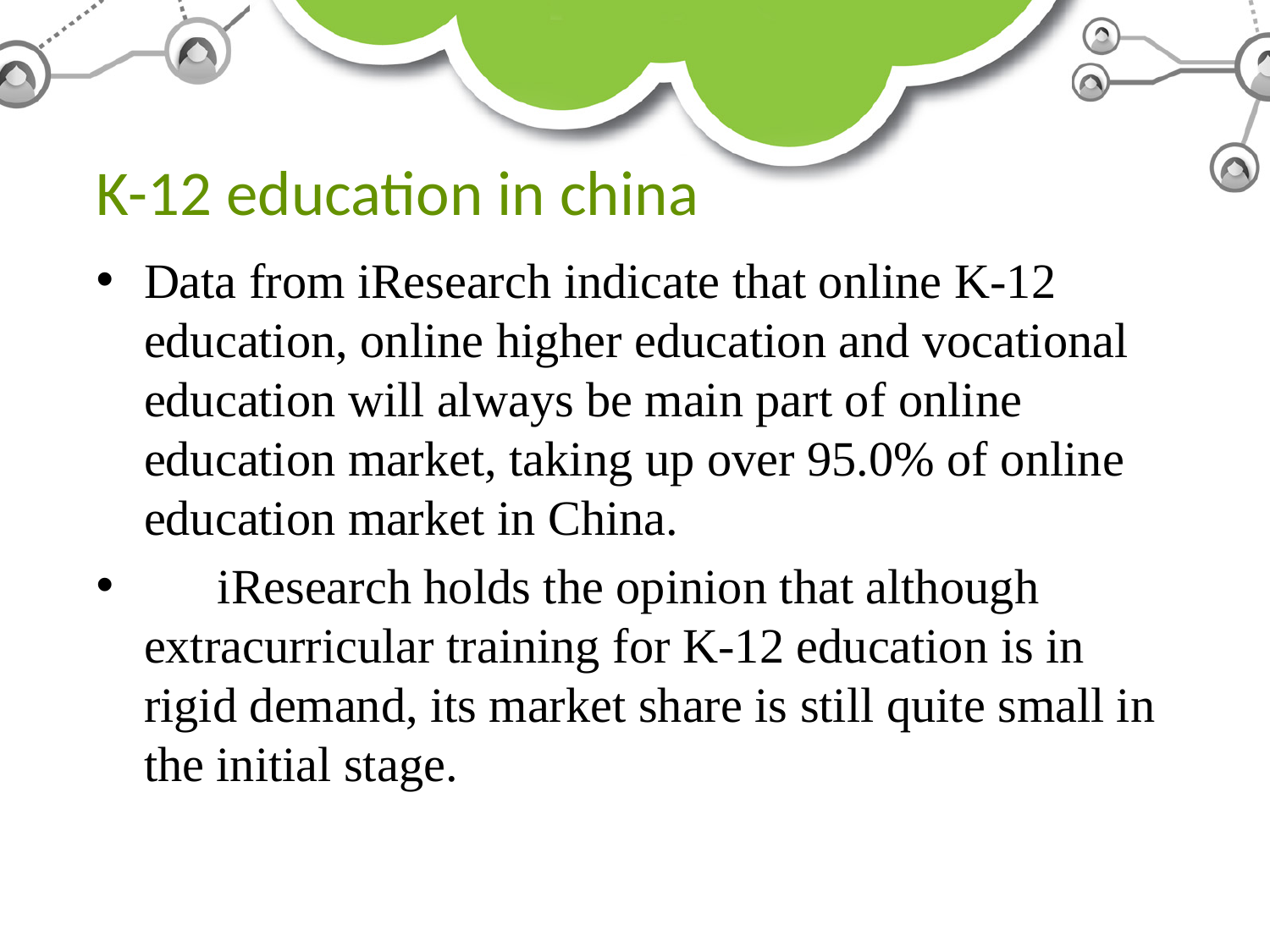

# K-12 education in china
Data from iResearch indicate that online K-12 education, online higher education and vocational education will always be main part of online education market, taking up over 95.0% of online education market in China.
      iResearch holds the opinion that although extracurricular training for K-12 education is in rigid demand, its market share is still quite small in the initial stage.